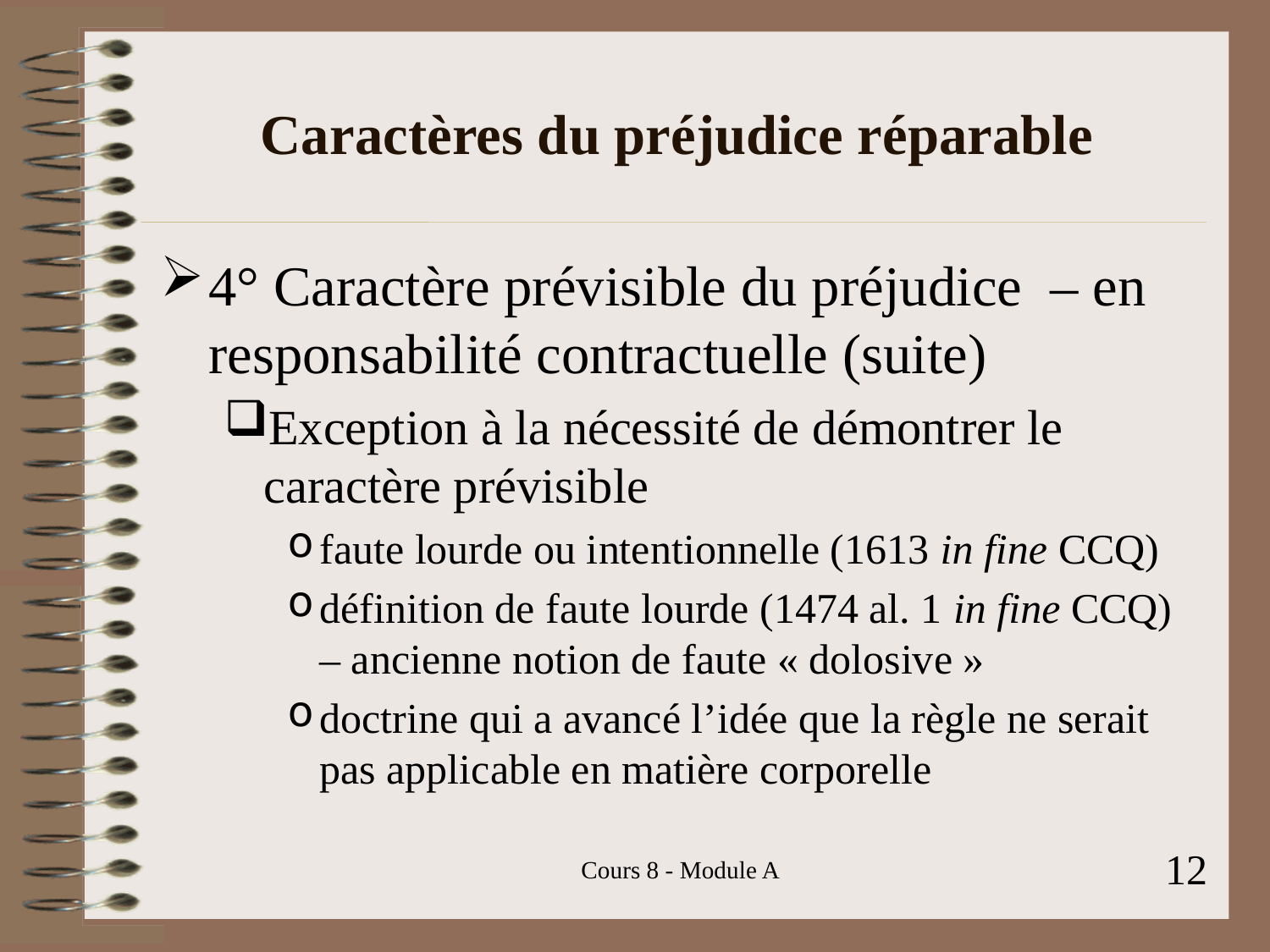

# Caractères du préjudice réparable
4° Caractère prévisible du préjudice  – en responsabilité contractuelle (suite)
Exception à la nécessité de démontrer le caractère prévisible
faute lourde ou intentionnelle (1613 in fine CCQ)
définition de faute lourde (1474 al. 1 in fine CCQ) – ancienne notion de faute « dolosive »
doctrine qui a avancé l’idée que la règle ne serait pas applicable en matière corporelle
12
Cours 8 - Module A